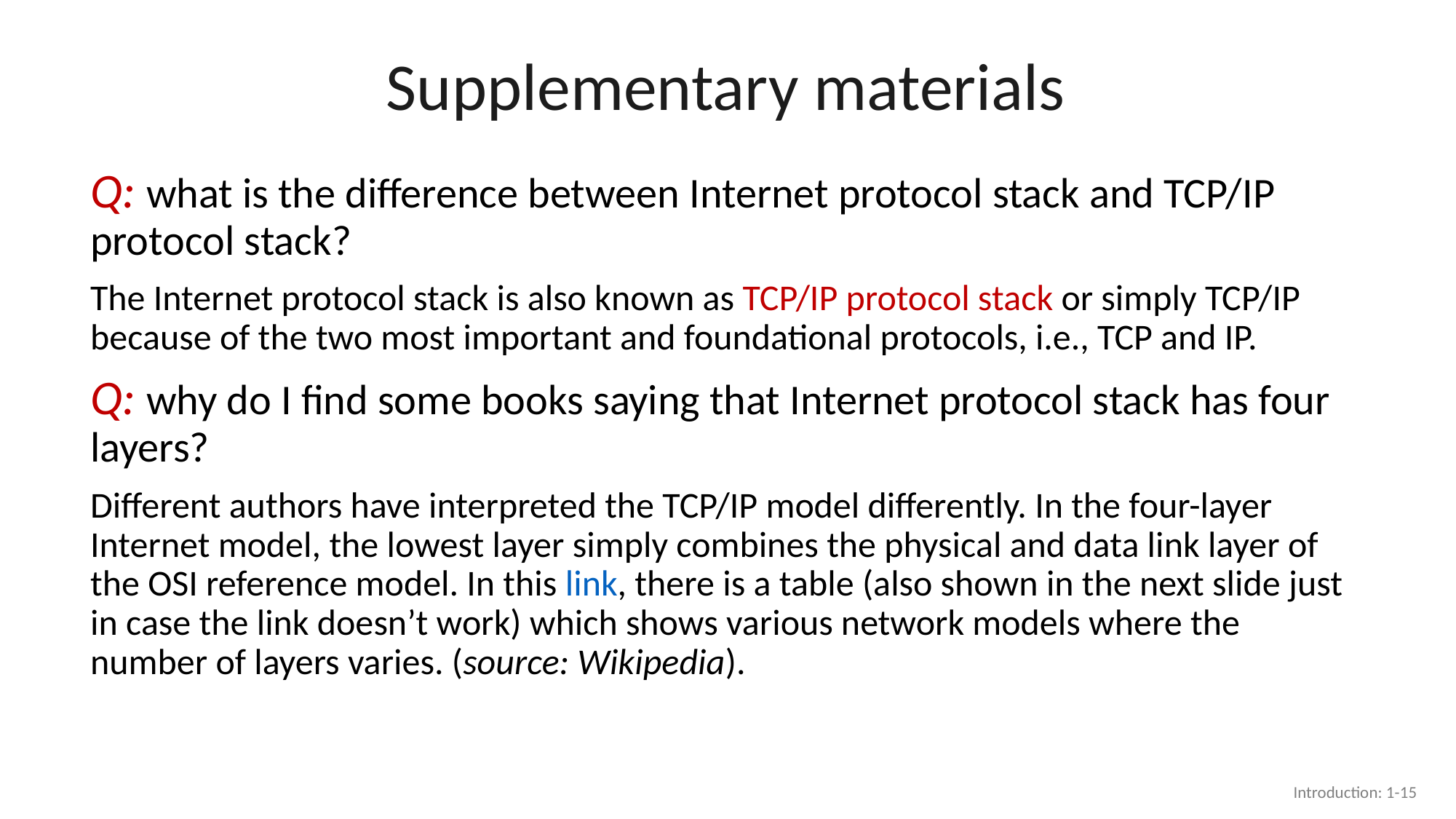

# Supplementary materials
Q: what is the difference between Internet protocol stack and TCP/IP protocol stack?
The Internet protocol stack is also known as TCP/IP protocol stack or simply TCP/IP because of the two most important and foundational protocols, i.e., TCP and IP.
Q: why do I find some books saying that Internet protocol stack has four layers?
Different authors have interpreted the TCP/IP model differently. In the four-layer Internet model, the lowest layer simply combines the physical and data link layer of the OSI reference model. In this link, there is a table (also shown in the next slide just in case the link doesn’t work) which shows various network models where the number of layers varies. (source: Wikipedia).

Introduction: 1-15